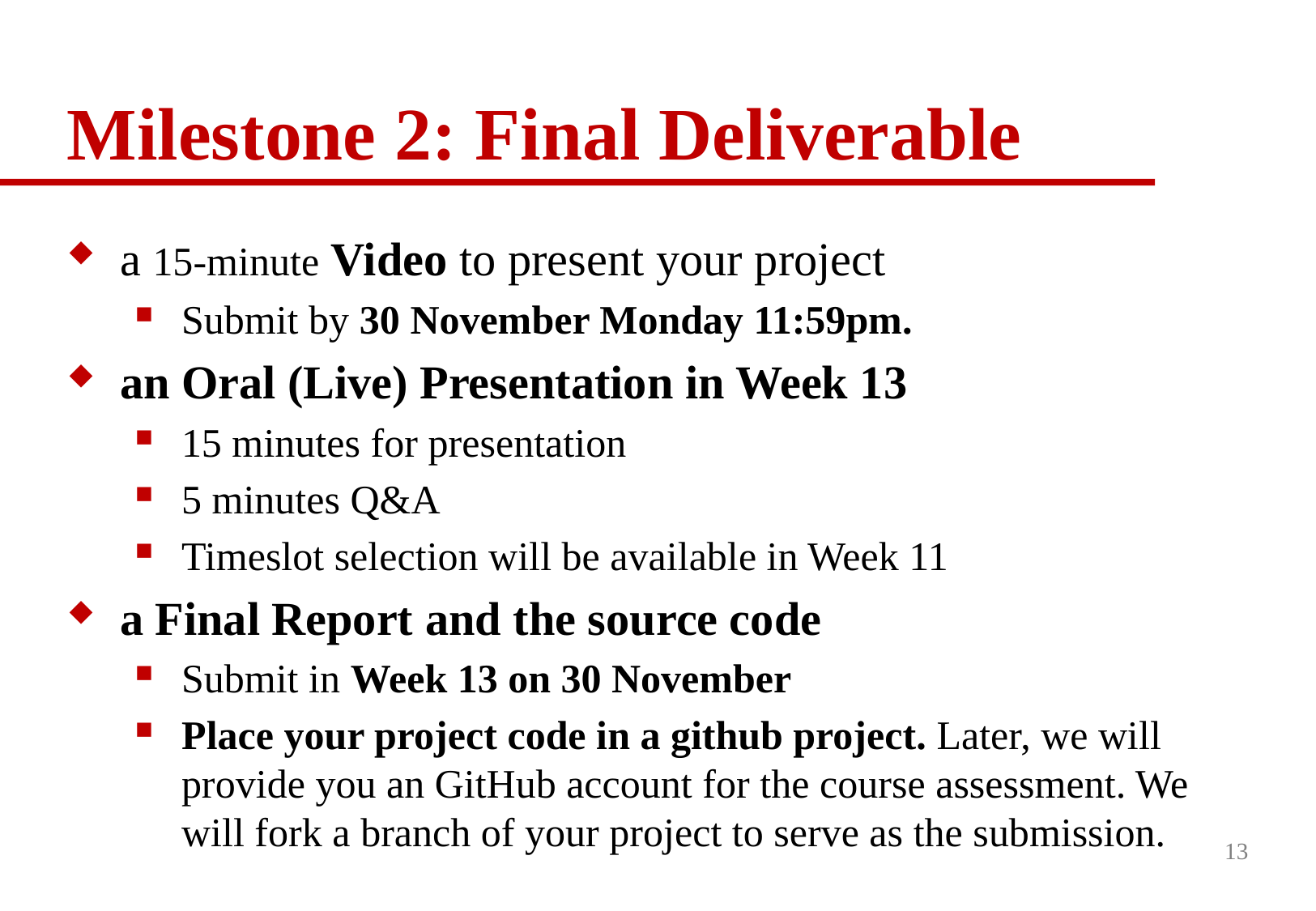

# Milestone 2: Final Deliverable
a 15-minute Video to present your project
Submit by 30 November Monday 11:59pm.
an Oral (Live) Presentation in Week 13
15 minutes for presentation
5 minutes Q&A
Timeslot selection will be available in Week 11
a Final Report and the source code
Submit in Week 13 on 30 November
Place your project code in a github project. Later, we will provide you an GitHub account for the course assessment. We will fork a branch of your project to serve as the submission.

13